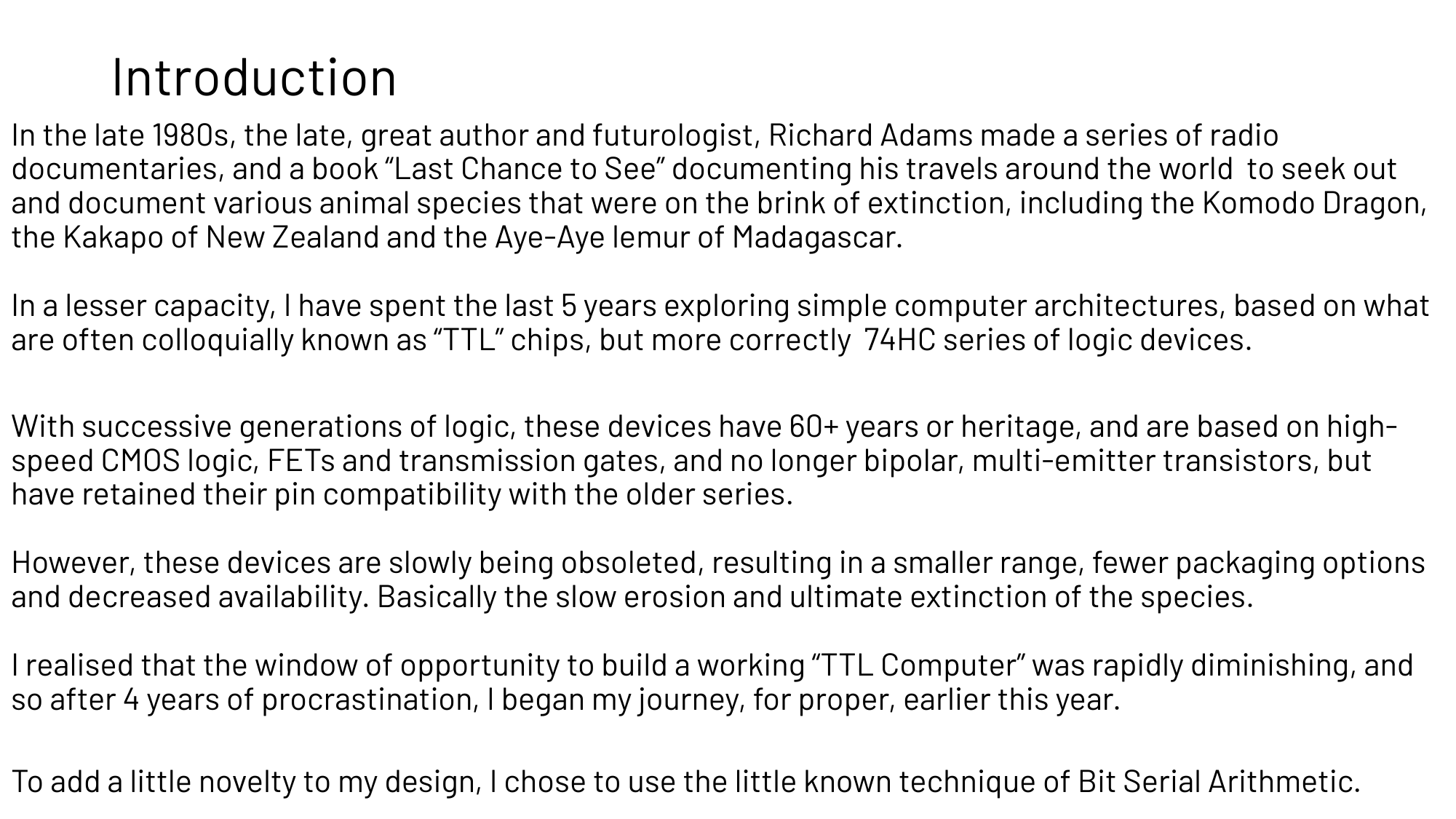

# Introduction
In the late 1980s, the late, great author and futurologist, Richard Adams made a series of radio documentaries, and a book “Last Chance to See” documenting his travels around the world  to seek out and document various animal species that were on the brink of extinction, including the Komodo Dragon, the Kakapo of New Zealand and the Aye-Aye lemur of Madagascar.
In a lesser capacity, I have spent the last 5 years exploring simple computer architectures, based on what are often colloquially known as “TTL” chips, but more correctly  74HC series of logic devices.
With successive generations of logic, these devices have 60+ years or heritage, and are based on high-speed CMOS logic, FETs and transmission gates, and no longer bipolar, multi-emitter transistors, but have retained their pin compatibility with the older series.
However, these devices are slowly being obsoleted, resulting in a smaller range, fewer packaging options and decreased availability. Basically the slow erosion and ultimate extinction of the species.
I realised that the window of opportunity to build a working “TTL Computer” was rapidly diminishing, and so after 4 years of procrastination, I began my journey, for proper, earlier this year.
To add a little novelty to my design, I chose to use the little known technique of Bit Serial Arithmetic.